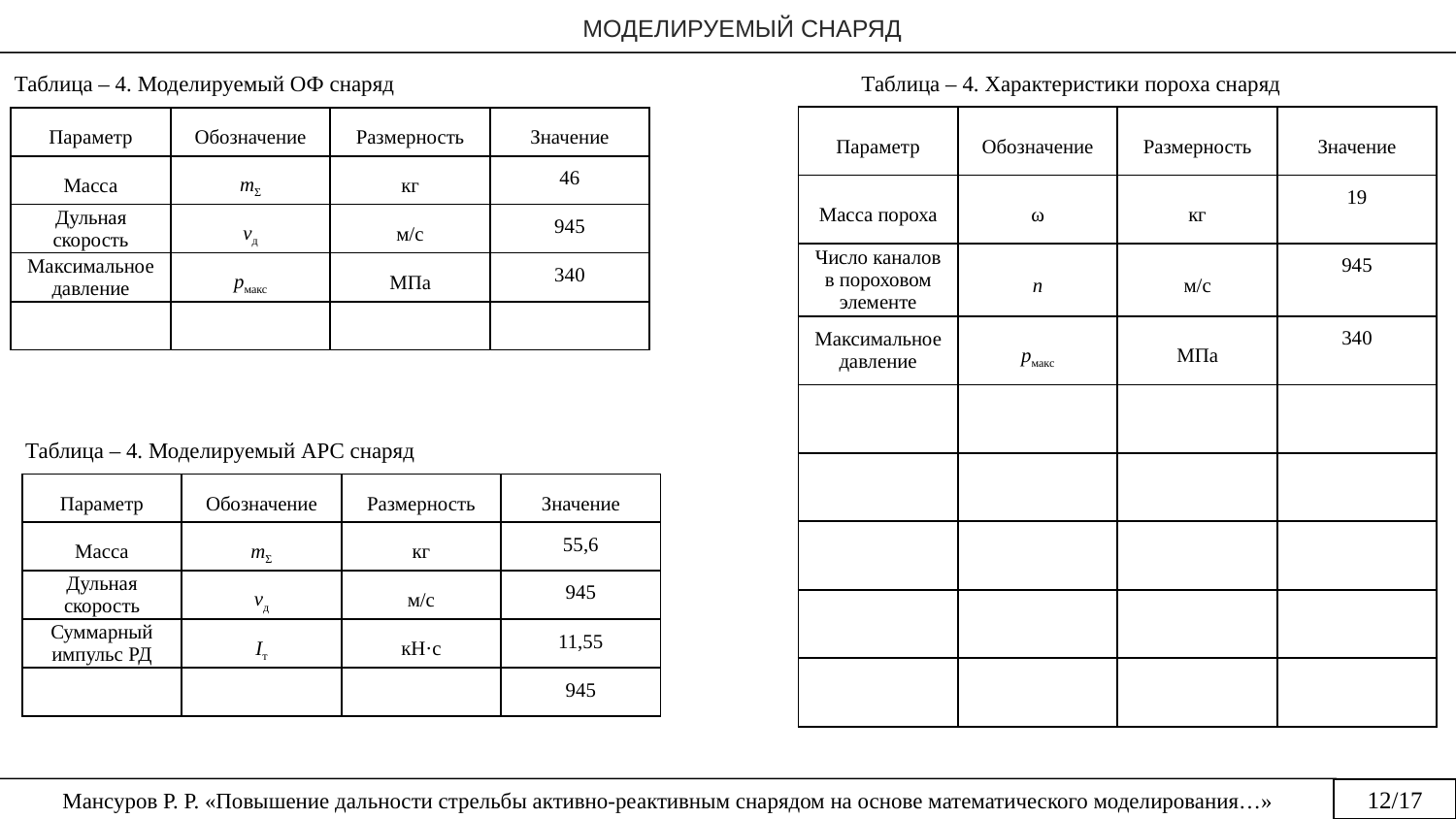

МОДЕЛИРУЕМЫЙ СНАРЯД

Таблица – 4. Моделируемый ОФ снаряд
Таблица – 4. Характеристики пороха снаряд
| Параметр | Обозначение | Размерность | Значение |
| --- | --- | --- | --- |
| Масса пороха | ω | кг | 19 |
| Число каналов в пороховом элементе | n | м/с | 945 |
| Максимальное давление | pмакс | МПа | 340 |
|  |  |  |  |
|  |  |  |  |
|  |  |  |  |
|  |  |  |  |
|  |  |  |  |
| Параметр | Обозначение | Размерность | Значение |
| --- | --- | --- | --- |
| Масса | mΣ | кг | 46 |
| Дульная скорость | vд | м/с | 945 |
| Максимальное давление | pмакс | МПа | 340 |
|  |  |  |  |
Таблица – 4. Моделируемый АРС снаряд
| Параметр | Обозначение | Размерность | Значение |
| --- | --- | --- | --- |
| Масса | mΣ | кг | 55,6 |
| Дульная скорость | vд | м/с | 945 |
| Суммарный импульс РД | Iт | кН·с | 11,55 |
|  |  |  | 945 |

12/17
Мансуров Р. Р. «Повышение дальности стрельбы активно-реактивным снарядом на основе математического моделирования…»